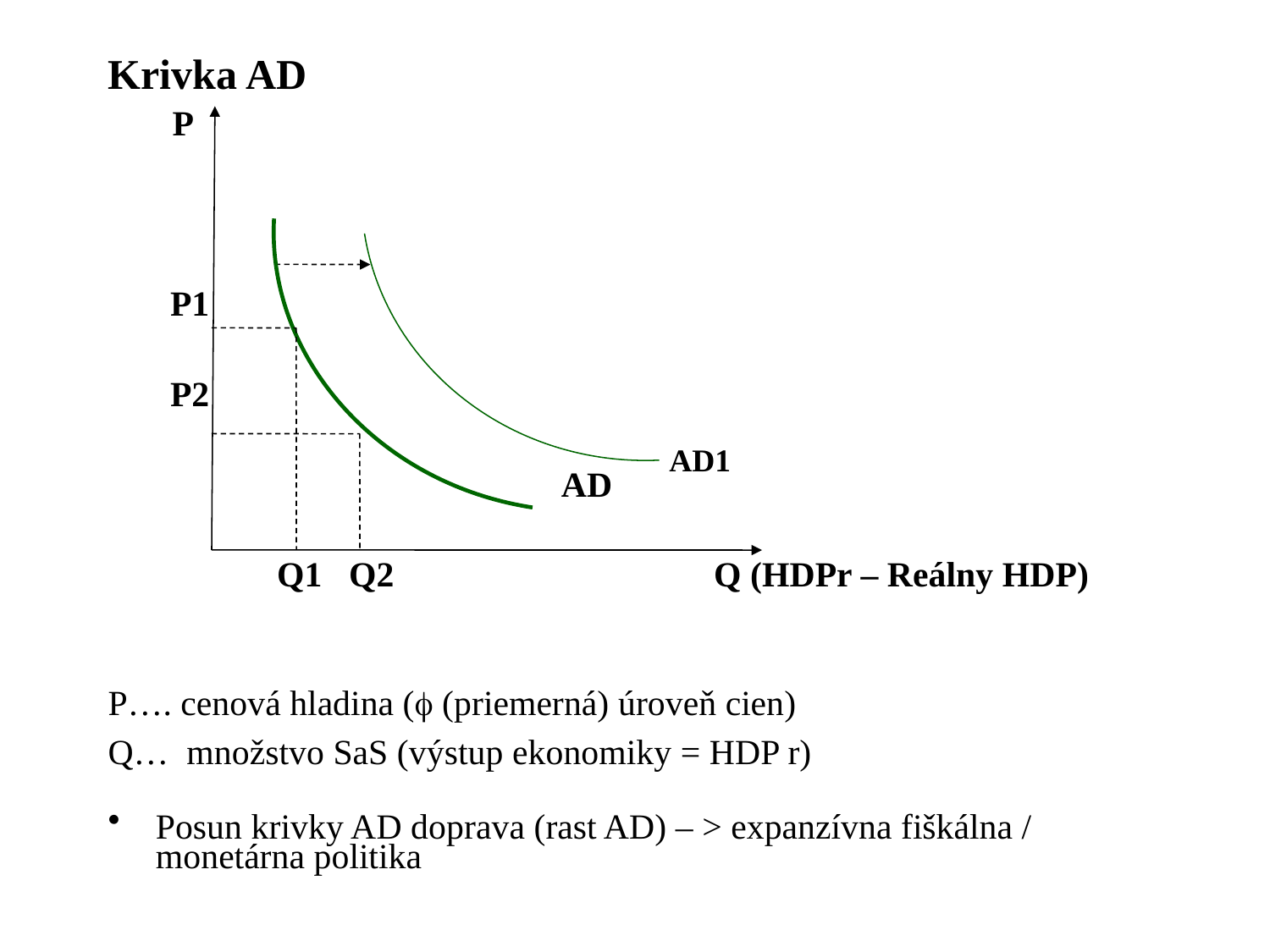

Krivka AD
        P

       P1

       P2

                                                   AD

                   Q1   Q2                                    Q (HDPr – Reálny HDP)

AD1

P…. cenová hladina (φ (priemerná) úroveň cien)
Q…  množstvo SaS (výstup ekonomiky = HDP r)

Posun krivky AD doprava (rast AD) – > expanzívna fiškálna / monetárna politika